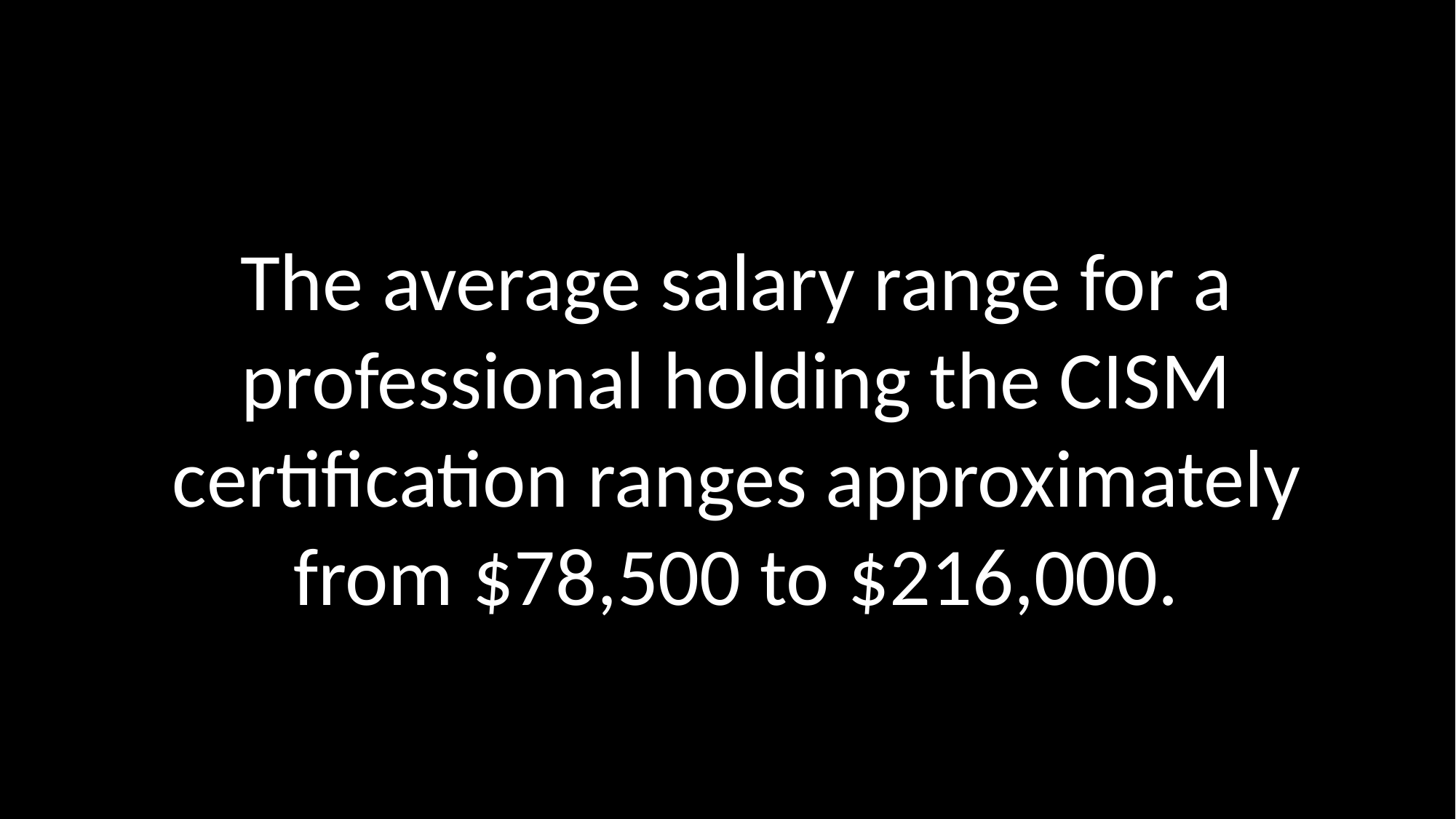

The average salary range for a professional holding the CISM certification ranges approximately from $78,500 to $216,000.